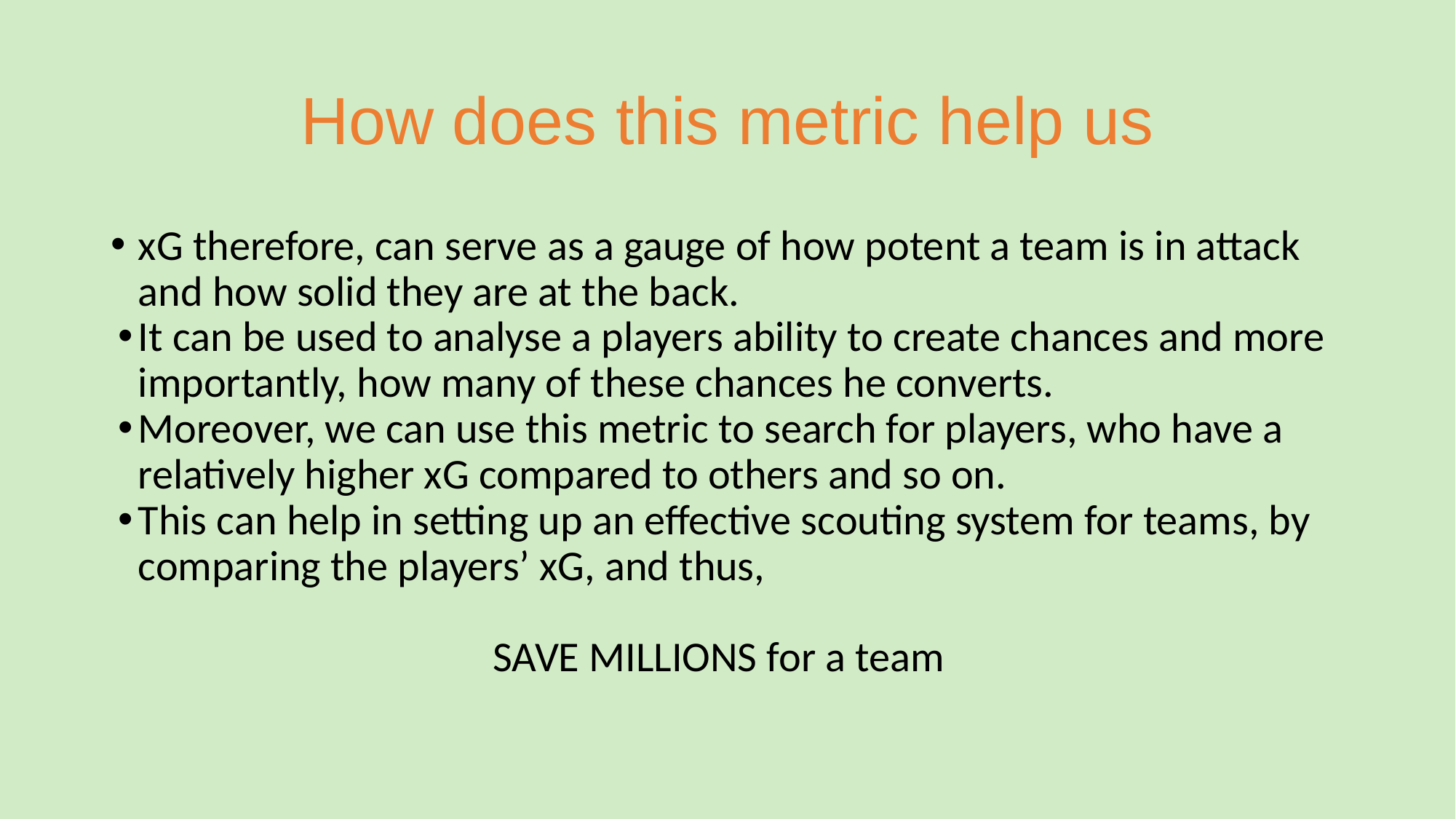

# How does this metric help us
xG therefore, can serve as a gauge of how potent a team is in attack and how solid they are at the back.
It can be used to analyse a players ability to create chances and more importantly, how many of these chances he converts.
Moreover, we can use this metric to search for players, who have a relatively higher xG compared to others and so on.
This can help in setting up an effective scouting system for teams, by comparing the players’ xG, and thus,

SAVE MILLIONS for a team